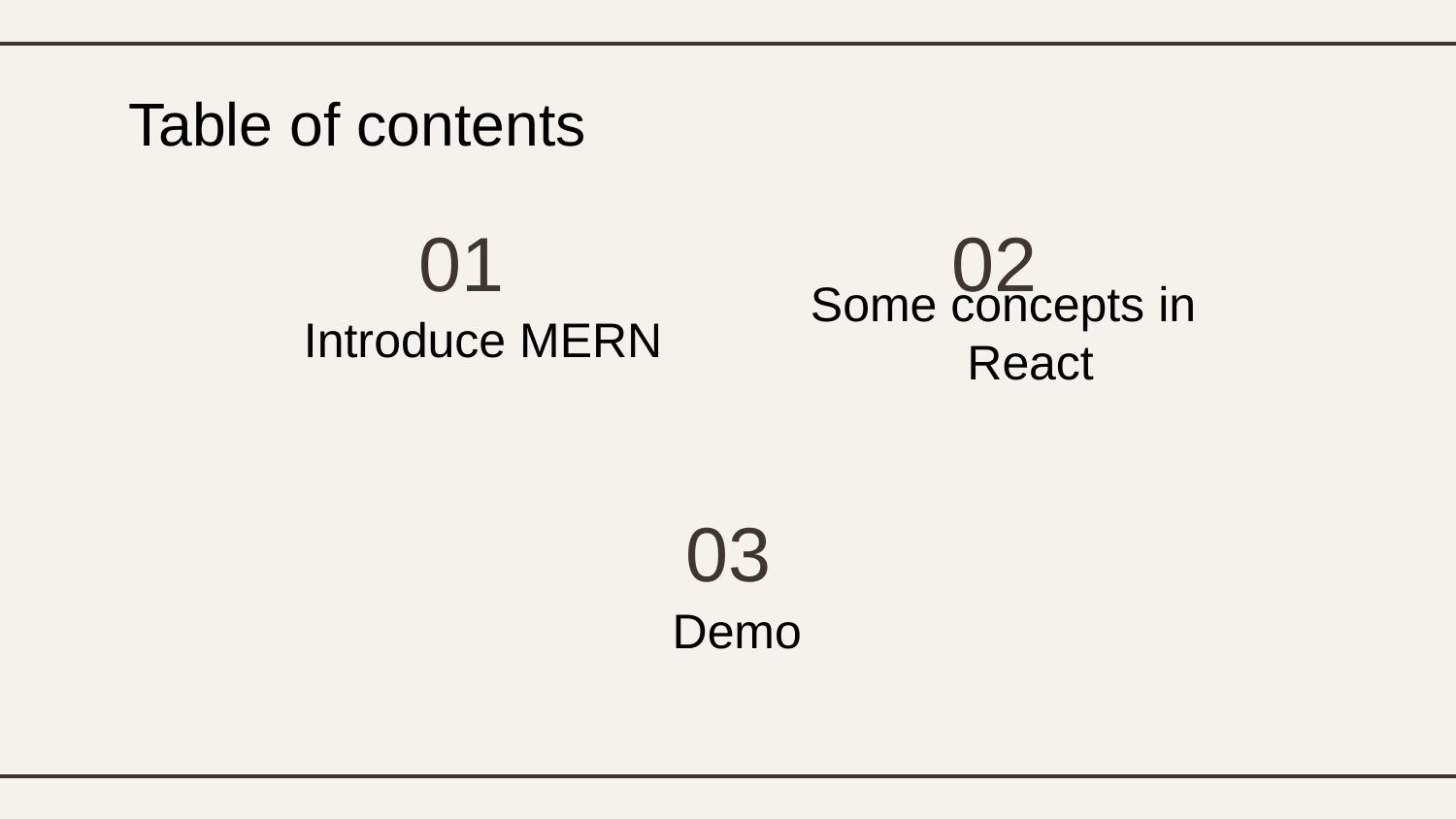

# Table of contents
01
02
Some concepts in React
Introduce MERN

03
Demo